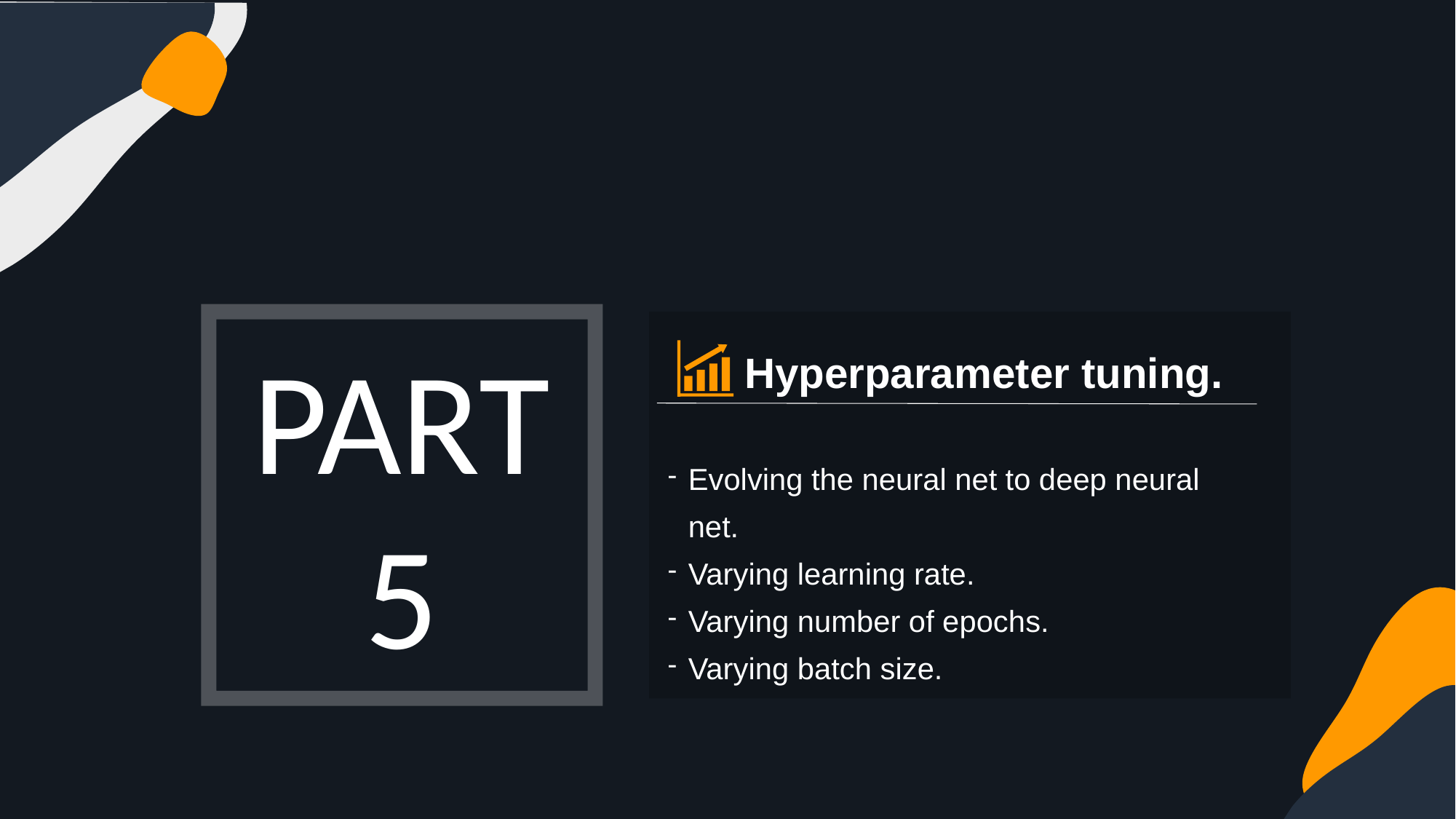

PART
5

Hyperparameter tuning.
Evolving the neural net to deep neural net.
Varying learning rate.
Varying number of epochs.
Varying batch size.